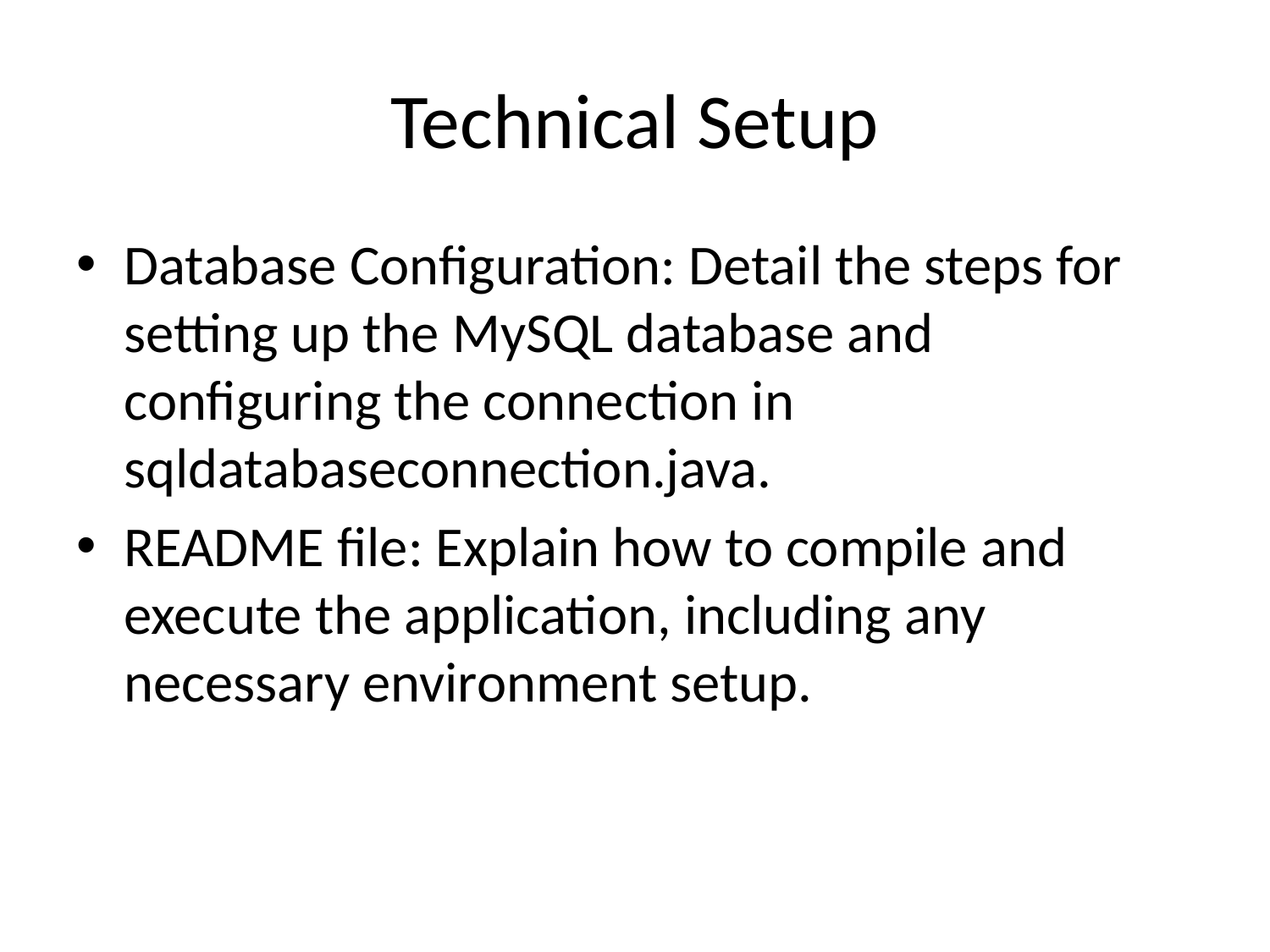

# Technical Setup
Database Configuration: Detail the steps for setting up the MySQL database and configuring the connection in sqldatabaseconnection.java.
README file: Explain how to compile and execute the application, including any necessary environment setup.